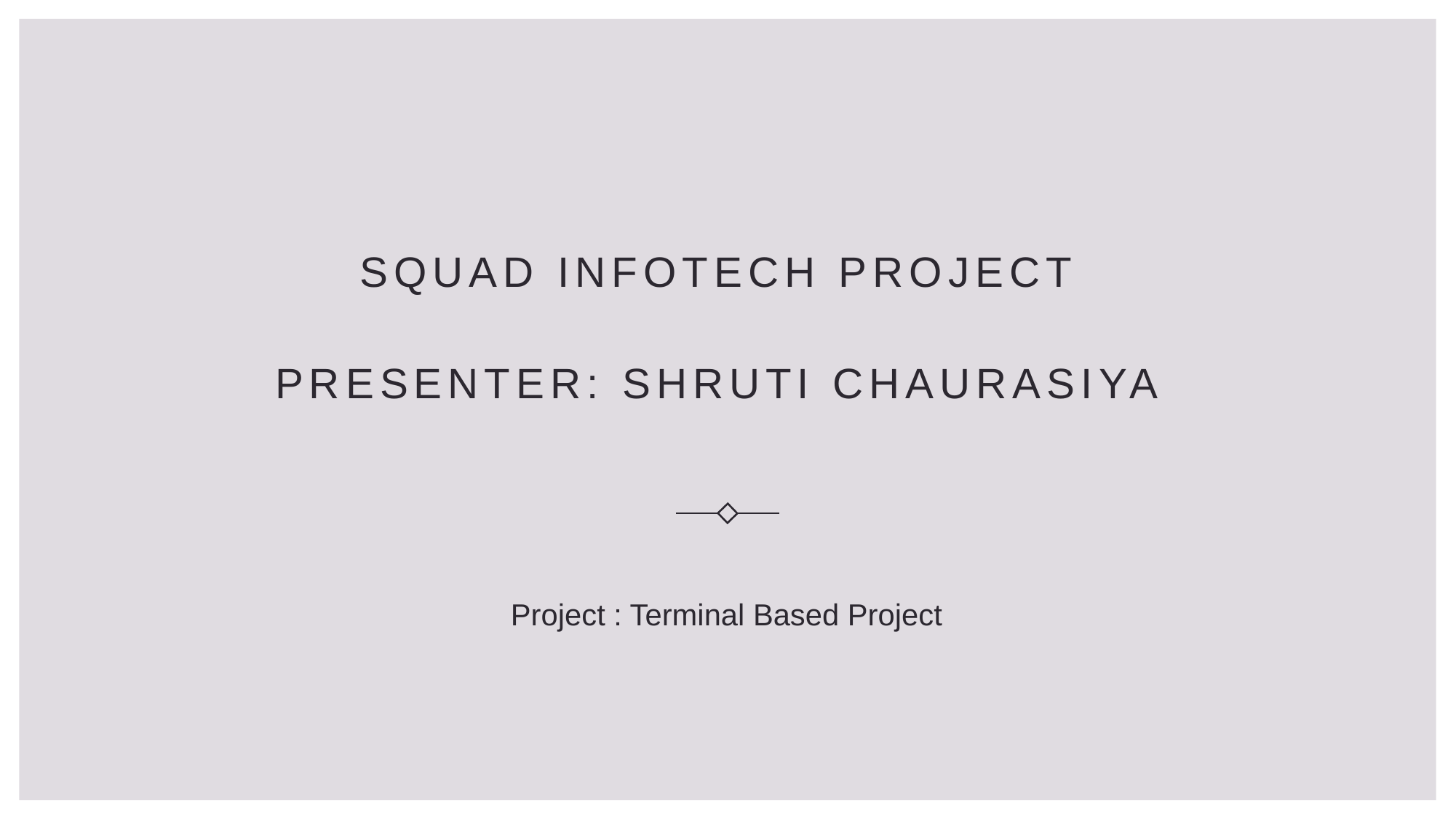

# Squad Infotech project presenter: SHRUTI CHAURASIYA
Project : Terminal Based Project